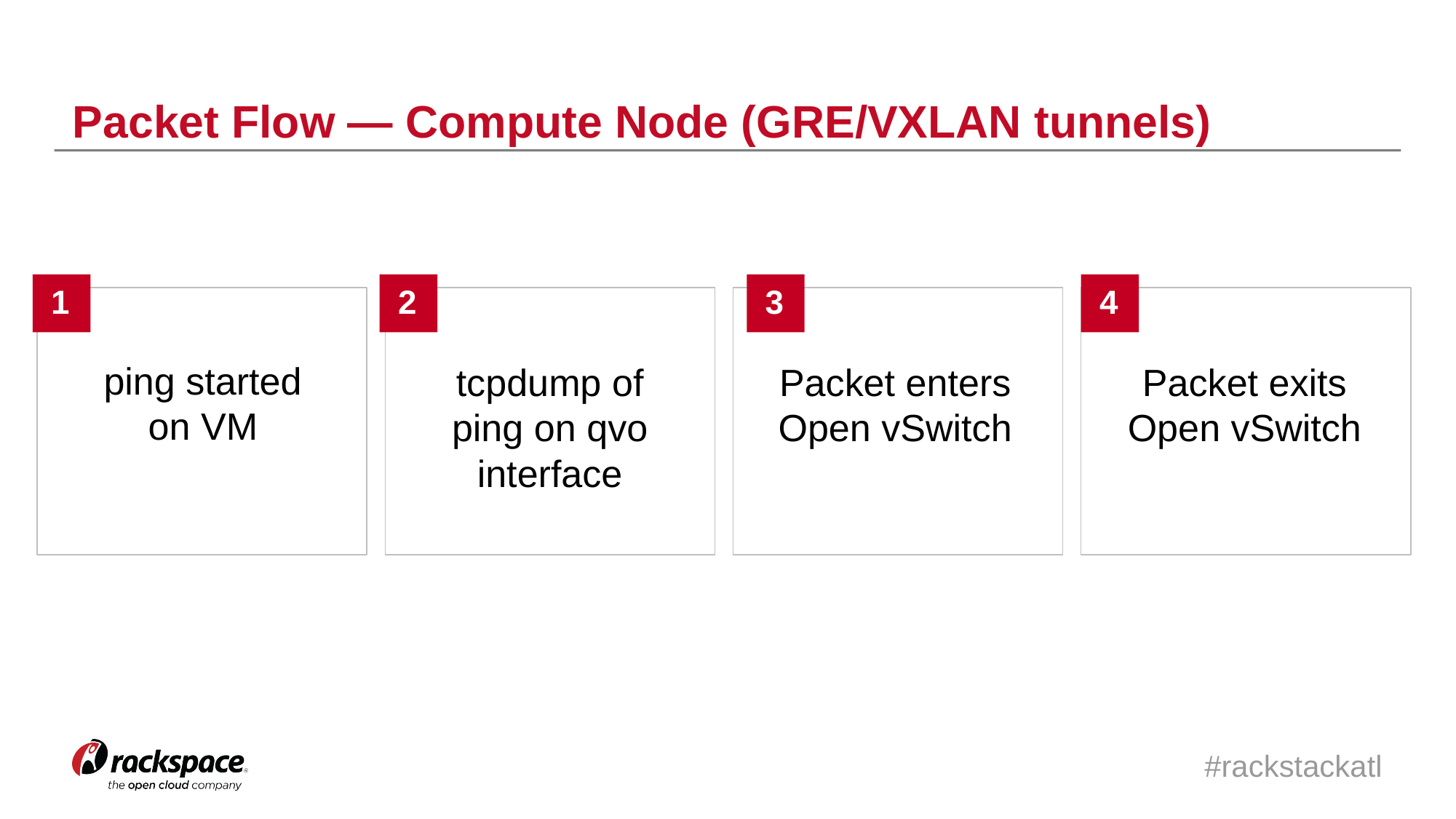

Packet Flow — Compute Node (GRE/VXLAN tunnels)

1
2
3
4

ping started on VM
tcpdump of ping on qvo interface
Packet enters Open vSwitch
Packet exits Open vSwitch